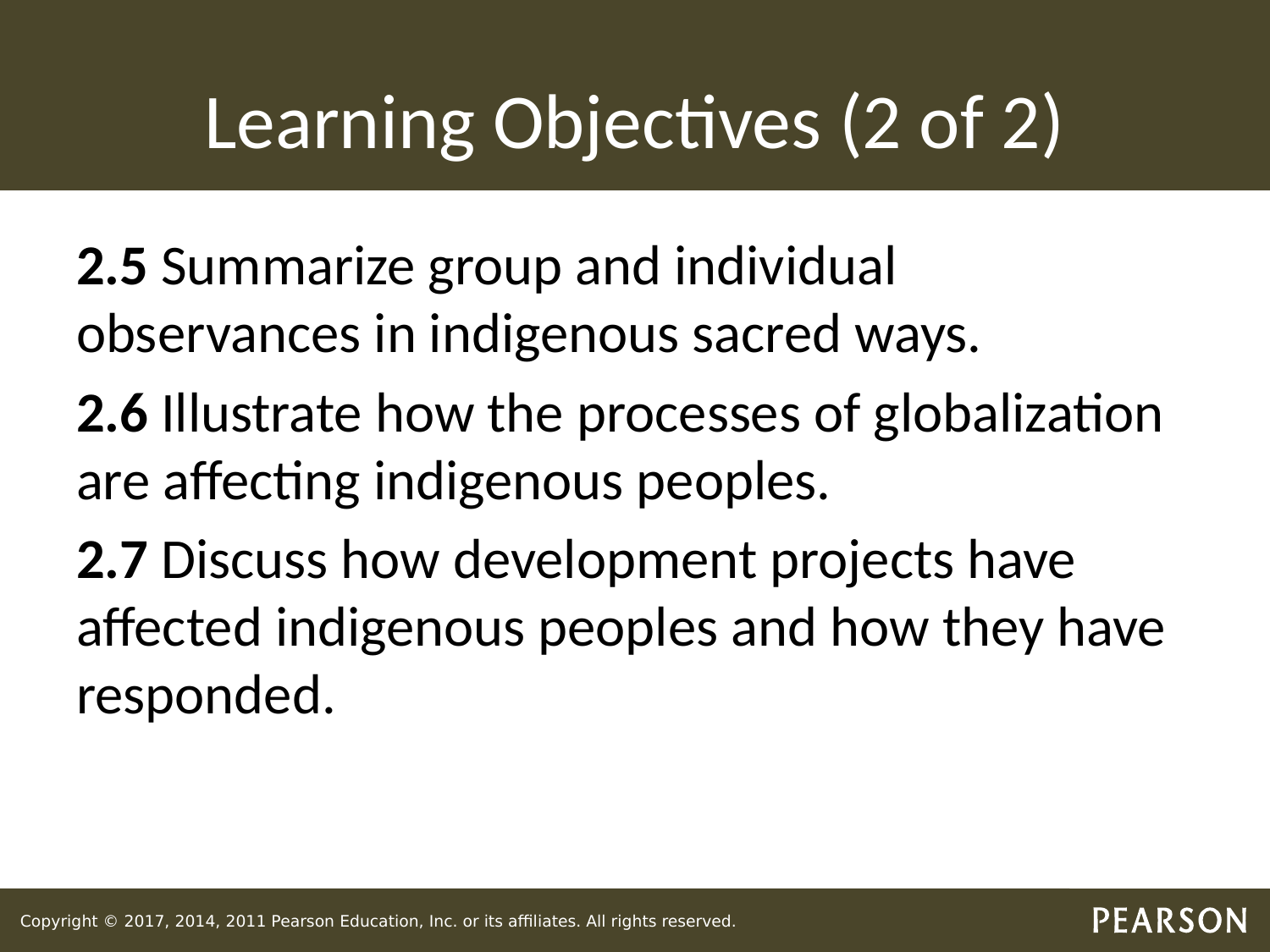

# Learning Objectives (2 of 2)
2.5 Summarize group and individual observances in indigenous sacred ways.
2.6 Illustrate how the processes of globalization are affecting indigenous peoples.
2.7 Discuss how development projects have affected indigenous peoples and how they have responded.